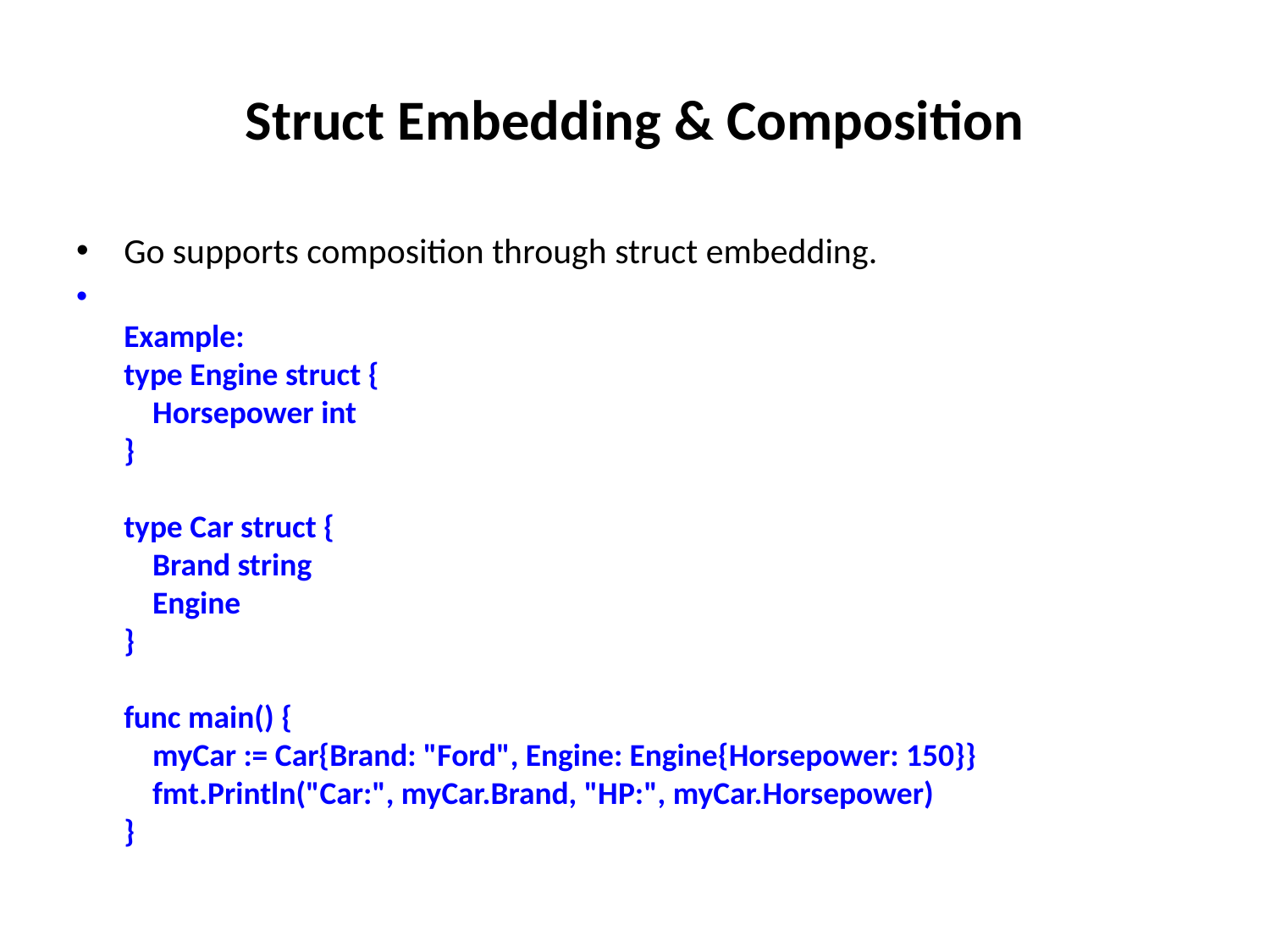

# Struct Embedding & Composition
Go supports composition through struct embedding.
Example:
type Engine struct {
    Horsepower int
}
type Car struct {
    Brand string
    Engine
}
func main() {
    myCar := Car{Brand: "Ford", Engine: Engine{Horsepower: 150}}
    fmt.Println("Car:", myCar.Brand, "HP:", myCar.Horsepower)
}